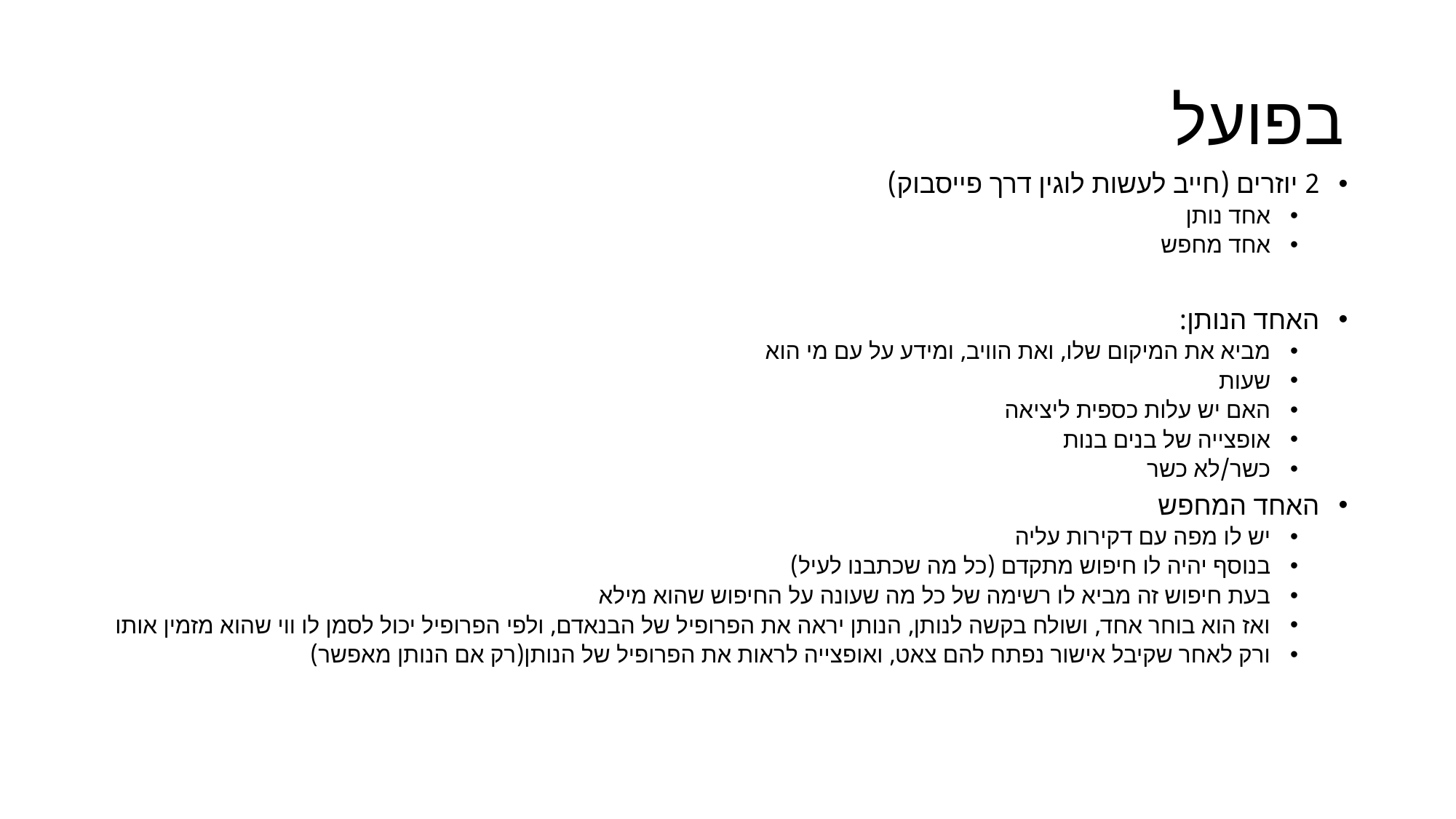

# בפועל
2 יוזרים (חייב לעשות לוגין דרך פייסבוק)
אחד נותן
אחד מחפש

האחד הנותן:
מביא את המיקום שלו, ואת הוויב, ומידע על עם מי הוא
שעות
האם יש עלות כספית ליציאה
אופצייה של בנים בנות
כשר/לא כשר
האחד המחפש
יש לו מפה עם דקירות עליה
בנוסף יהיה לו חיפוש מתקדם (כל מה שכתבנו לעיל)
בעת חיפוש זה מביא לו רשימה של כל מה שעונה על החיפוש שהוא מילא
ואז הוא בוחר אחד, ושולח בקשה לנותן, הנותן יראה את הפרופיל של הבנאדם, ולפי הפרופיל יכול לסמן לו ווי שהוא מזמין אותו
ורק לאחר שקיבל אישור נפתח להם צאט, ואופצייה לראות את הפרופיל של הנותן(רק אם הנותן מאפשר)